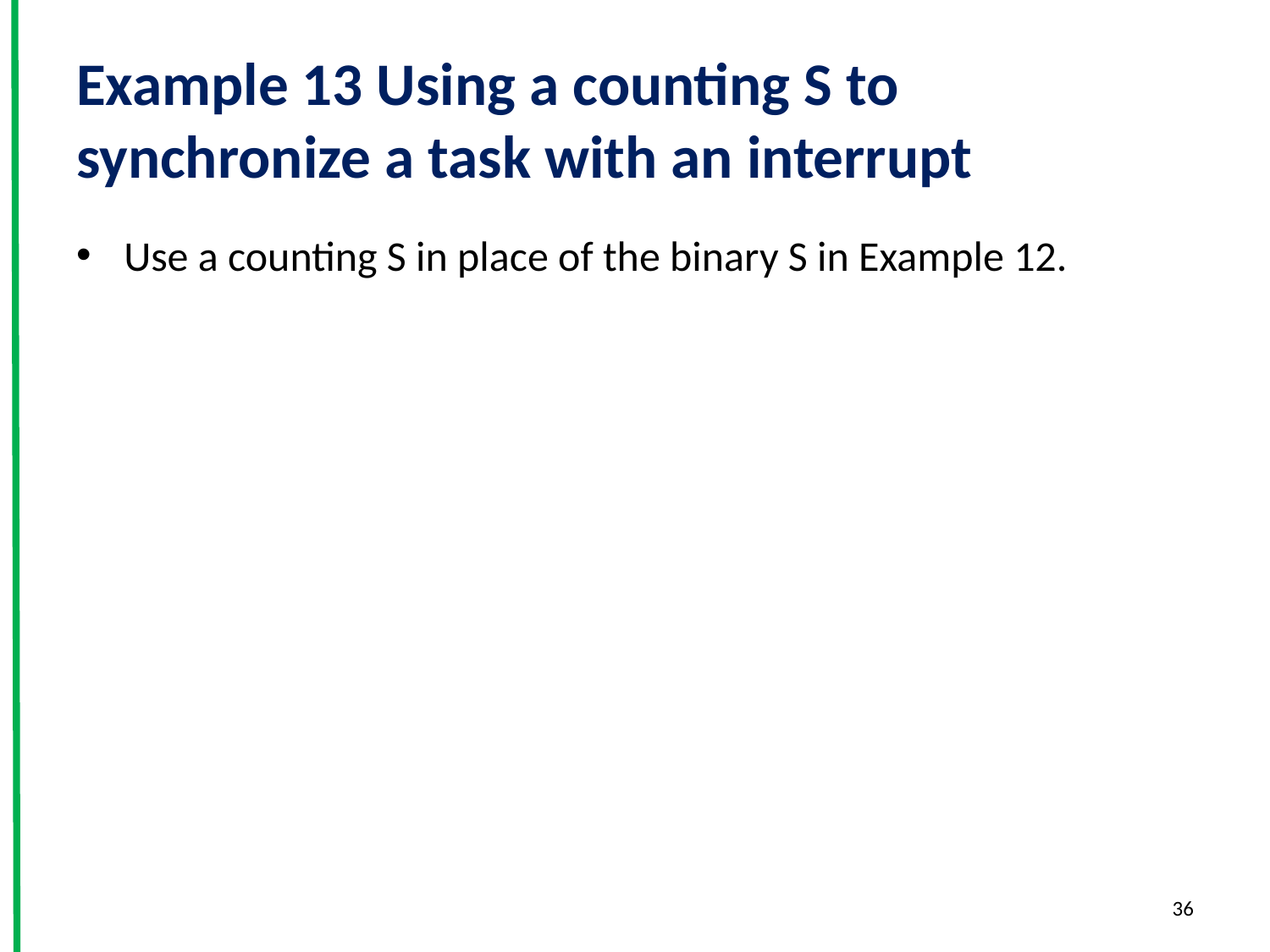

# Example 13 Using a counting S to synchronize a task with an interrupt
Use a counting S in place of the binary S in Example 12.
36